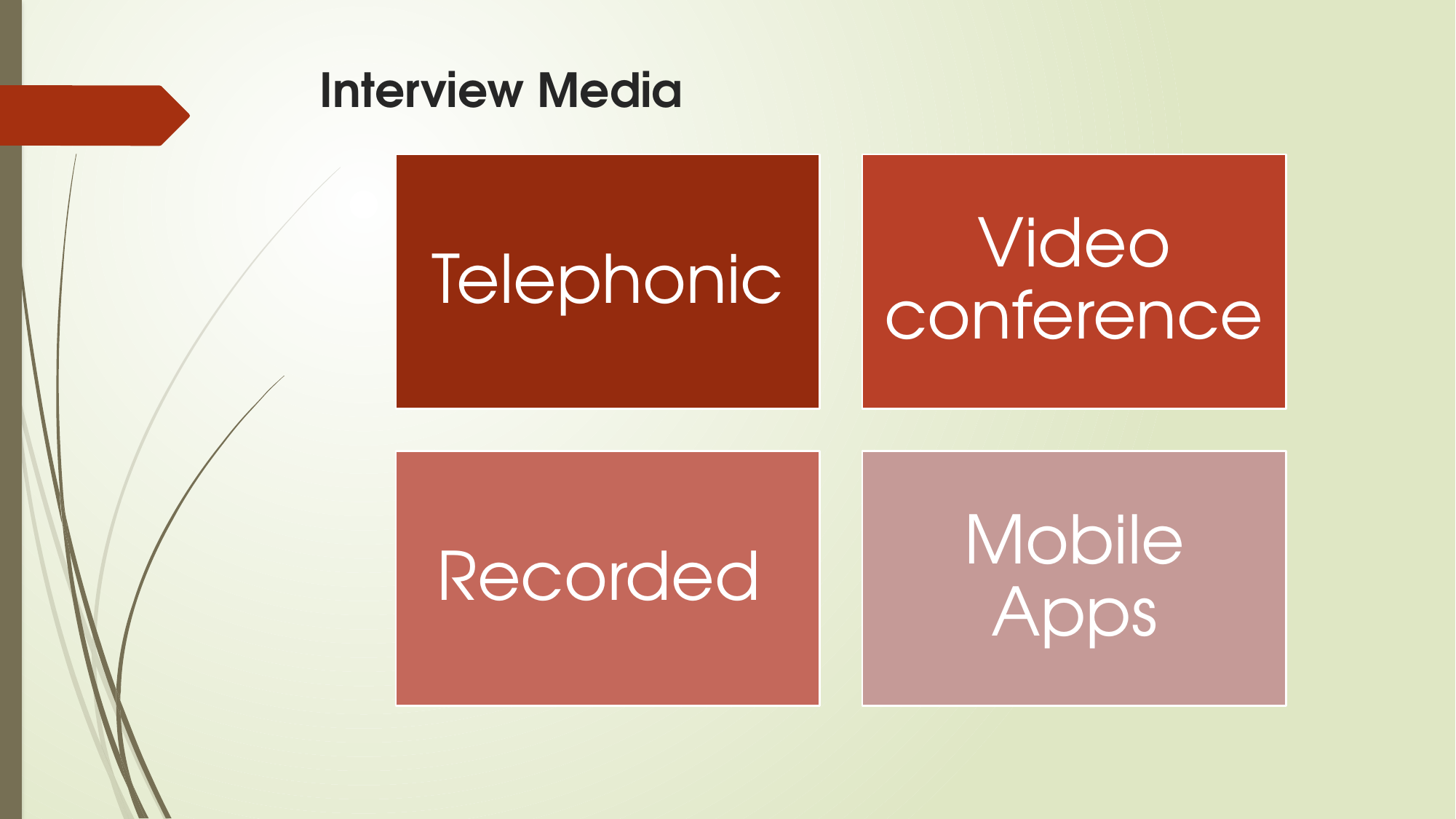

# Interview Media
Telephonic
Video conference
Recorded
Mobile Apps